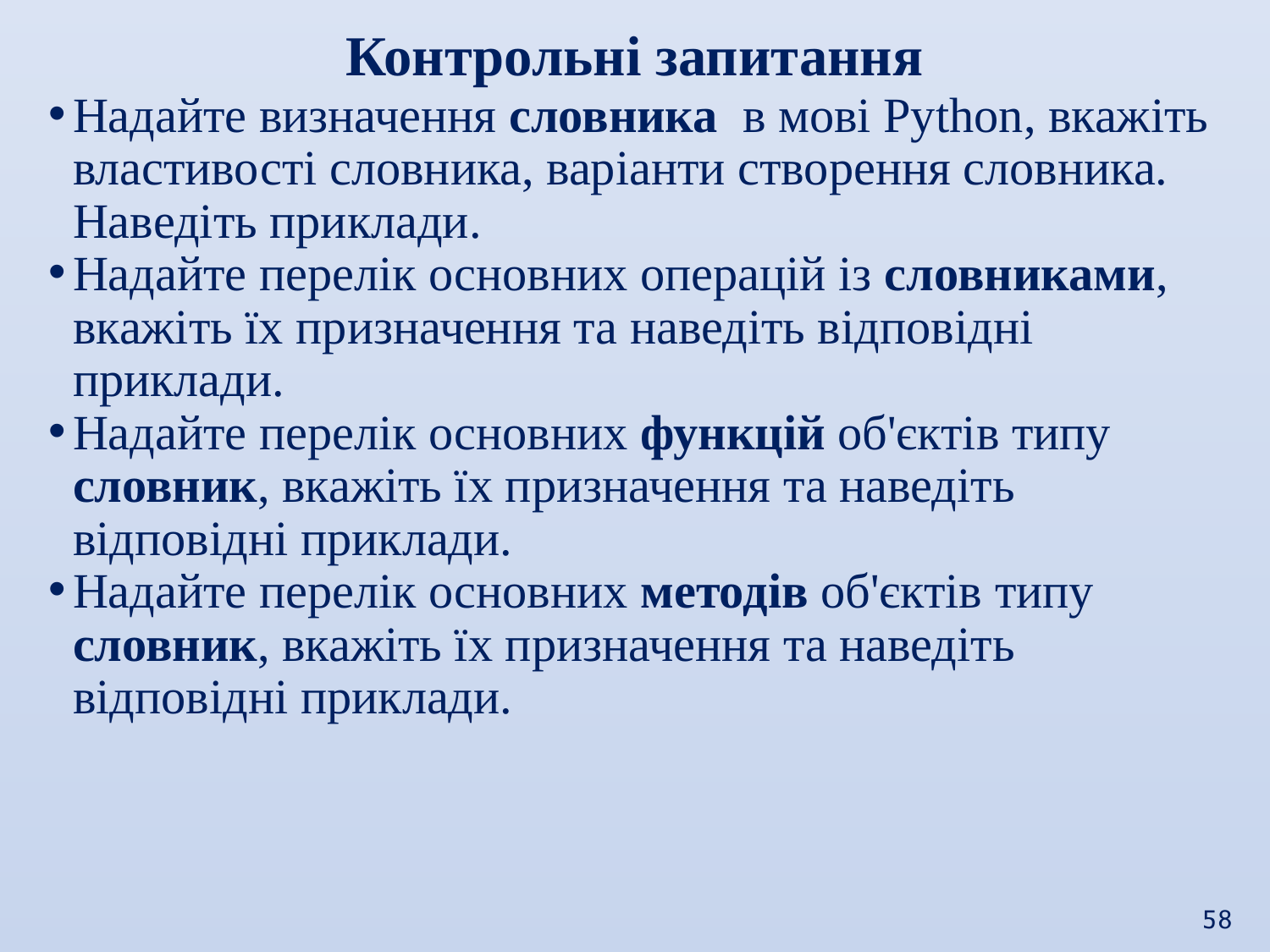

Контрольні запитання
Надайте визначення словника  в мові Python, вкажіть властивості словника, варіанти створення словника. Наведіть приклади.
Надайте перелік основних операцій із словниками, вкажіть їх призначення та наведіть відповідні приклади.
Надайте перелік основних функцій об'єктів типу словник, вкажіть їх призначення та наведіть відповідні приклади.
Надайте перелік основних методів об'єктів типу словник, вкажіть їх призначення та наведіть відповідні приклади.
58